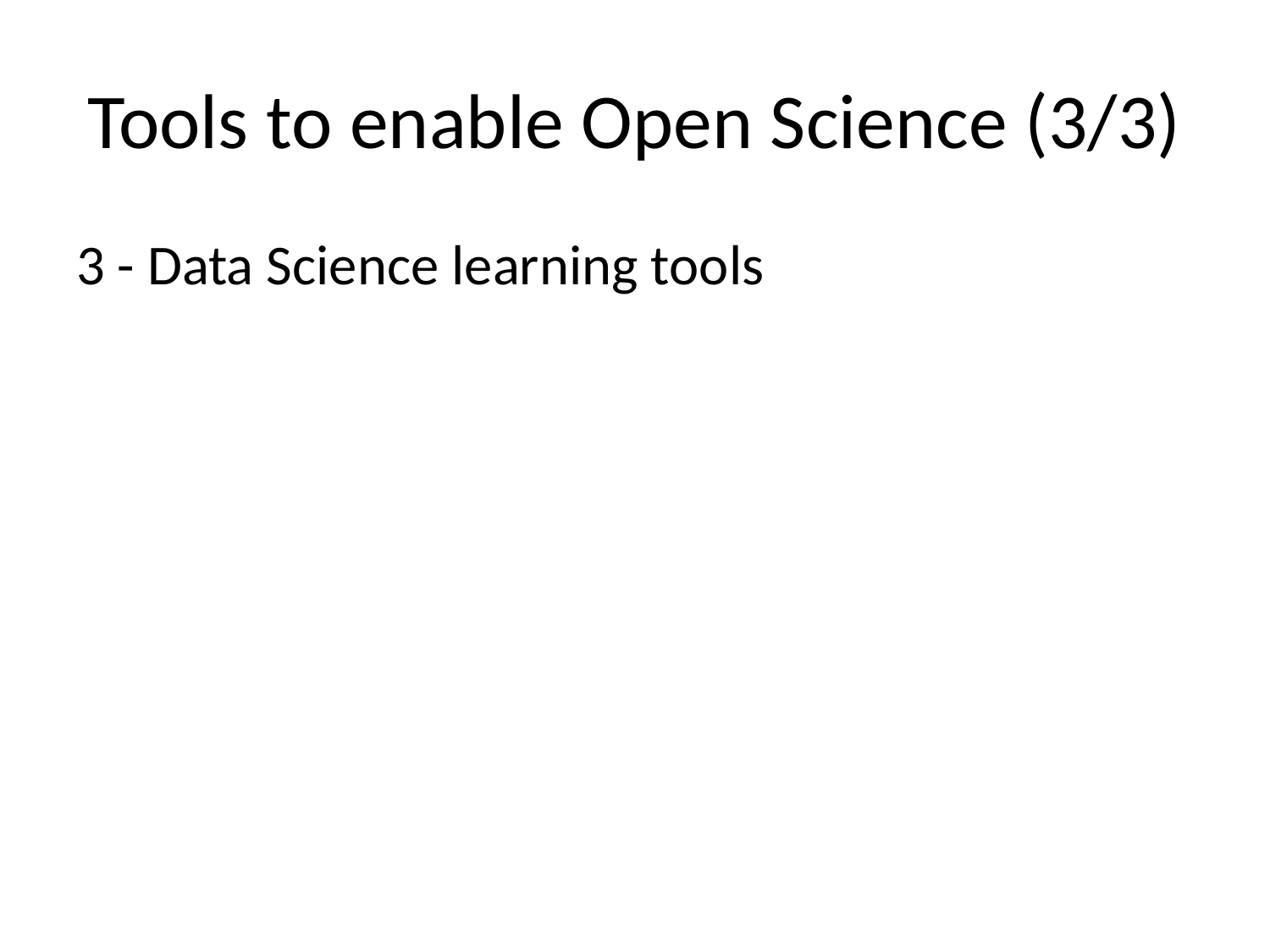

# Tools to enable Open Science (3/3)
3 - Data Science learning tools